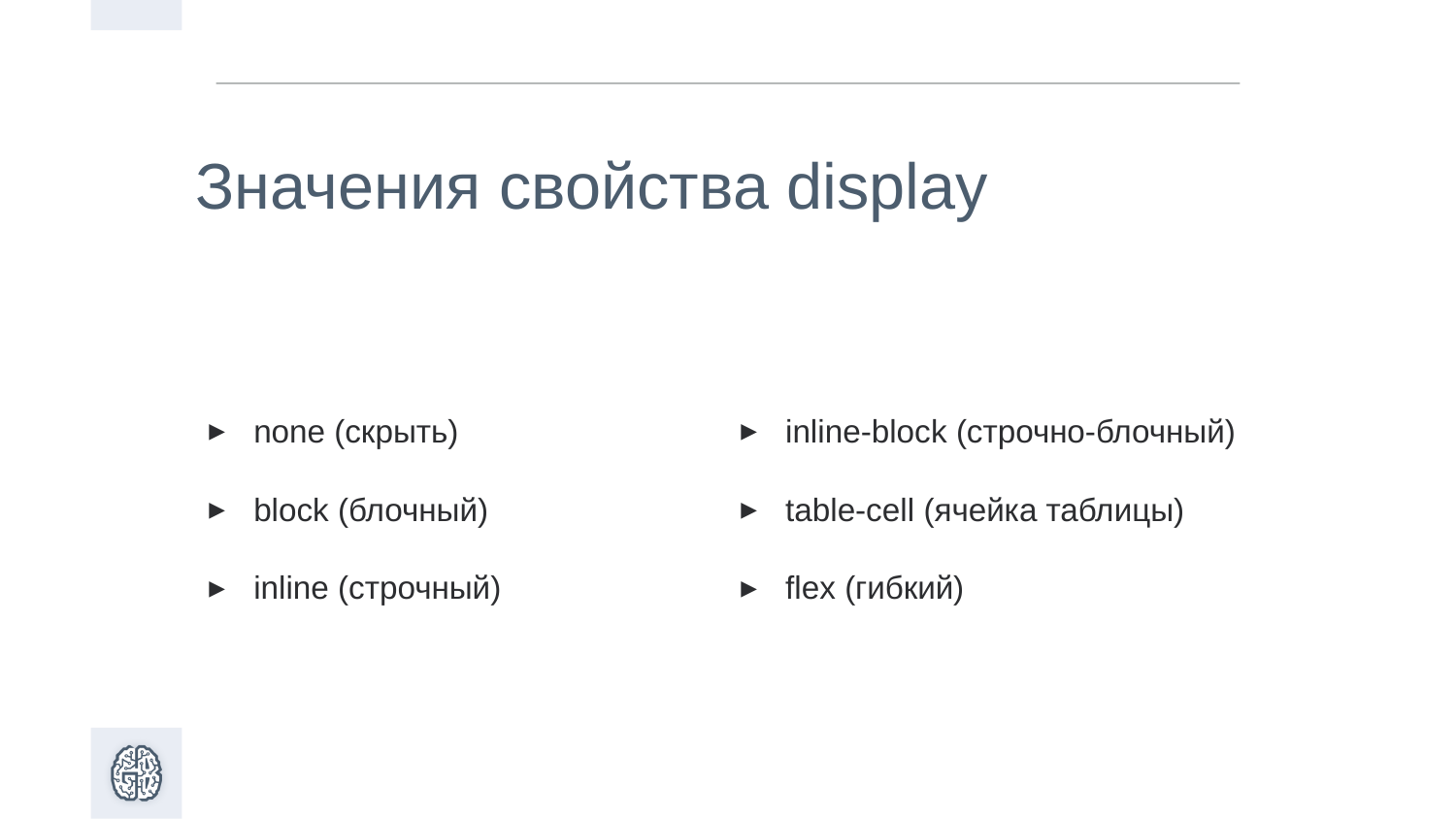

Значения свойства display
none (скрыть)
block (блочный)
inline (строчный)
inline-block (строчно-блочный)
table-cell (ячейка таблицы)
flex (гибкий)